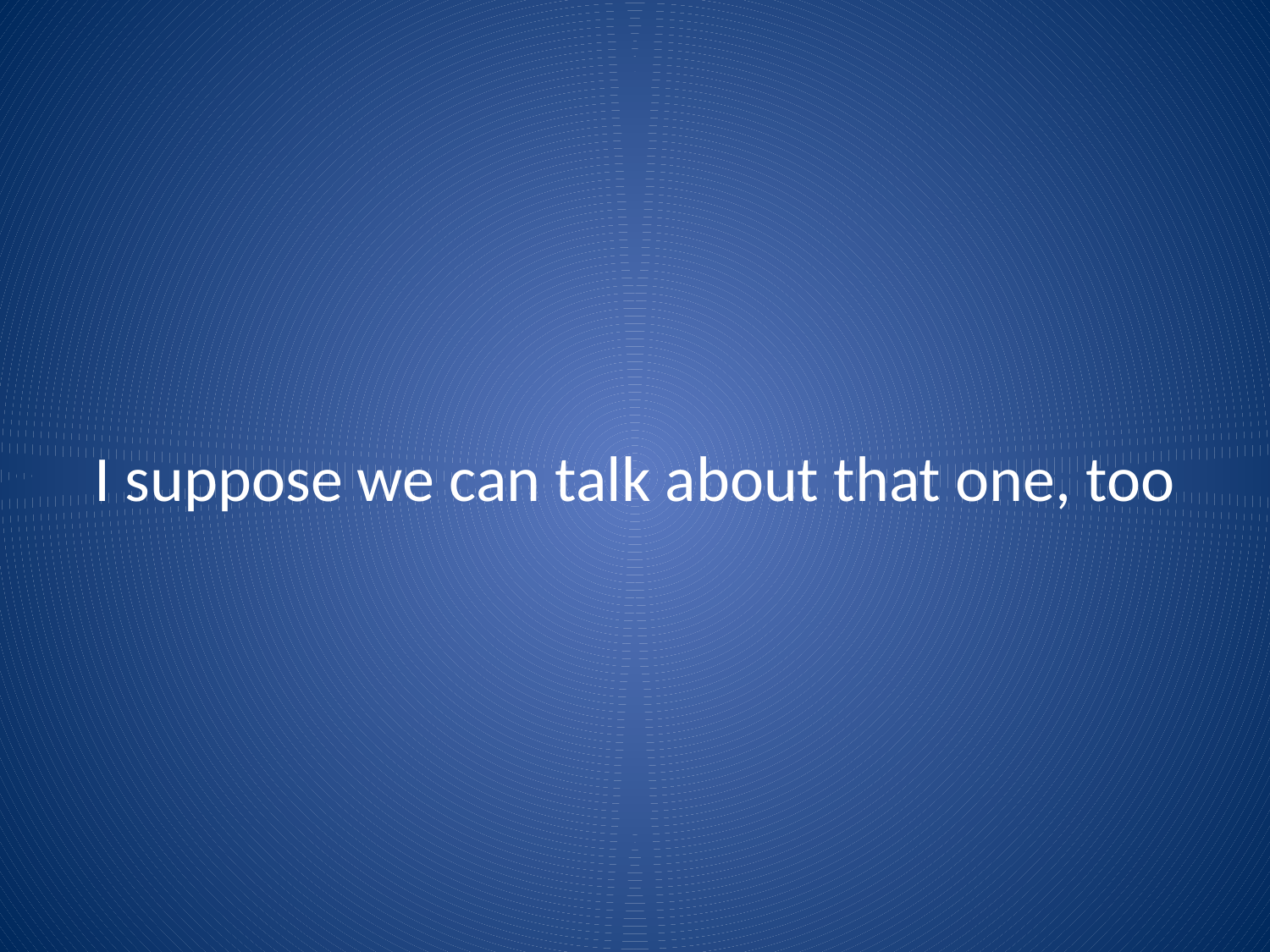

# I suppose we can talk about that one, too